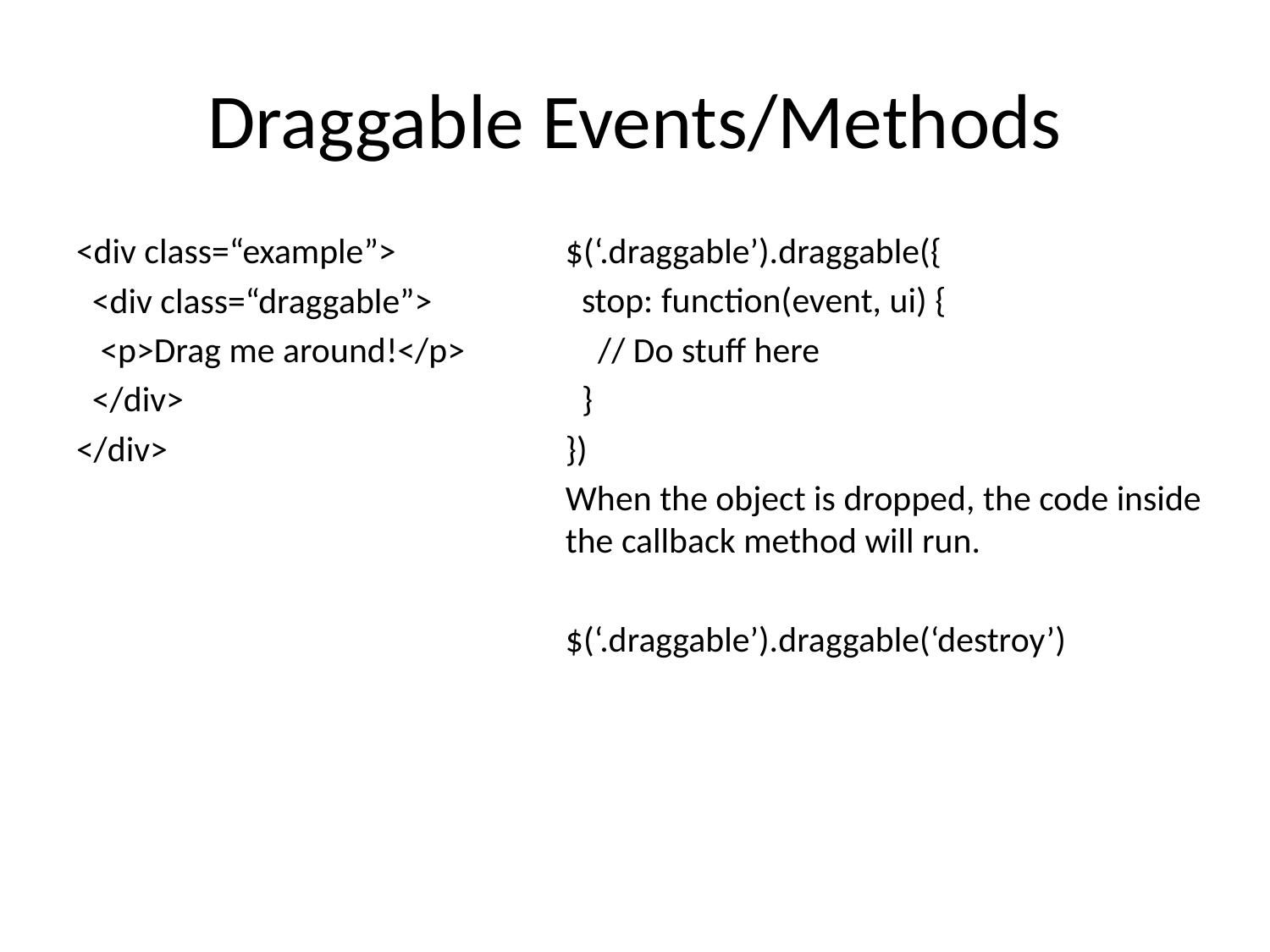

# Draggable Events/Methods
<div class=“example”>
  <div class=“draggable”>
   <p>Drag me around!</p>
  </div>
</div>
$(‘.draggable’).draggable({
  stop: function(event, ui) {
    // Do stuff here
  }
})
When the object is dropped, the code inside the callback method will run.

$(‘.draggable’).draggable(‘destroy’)